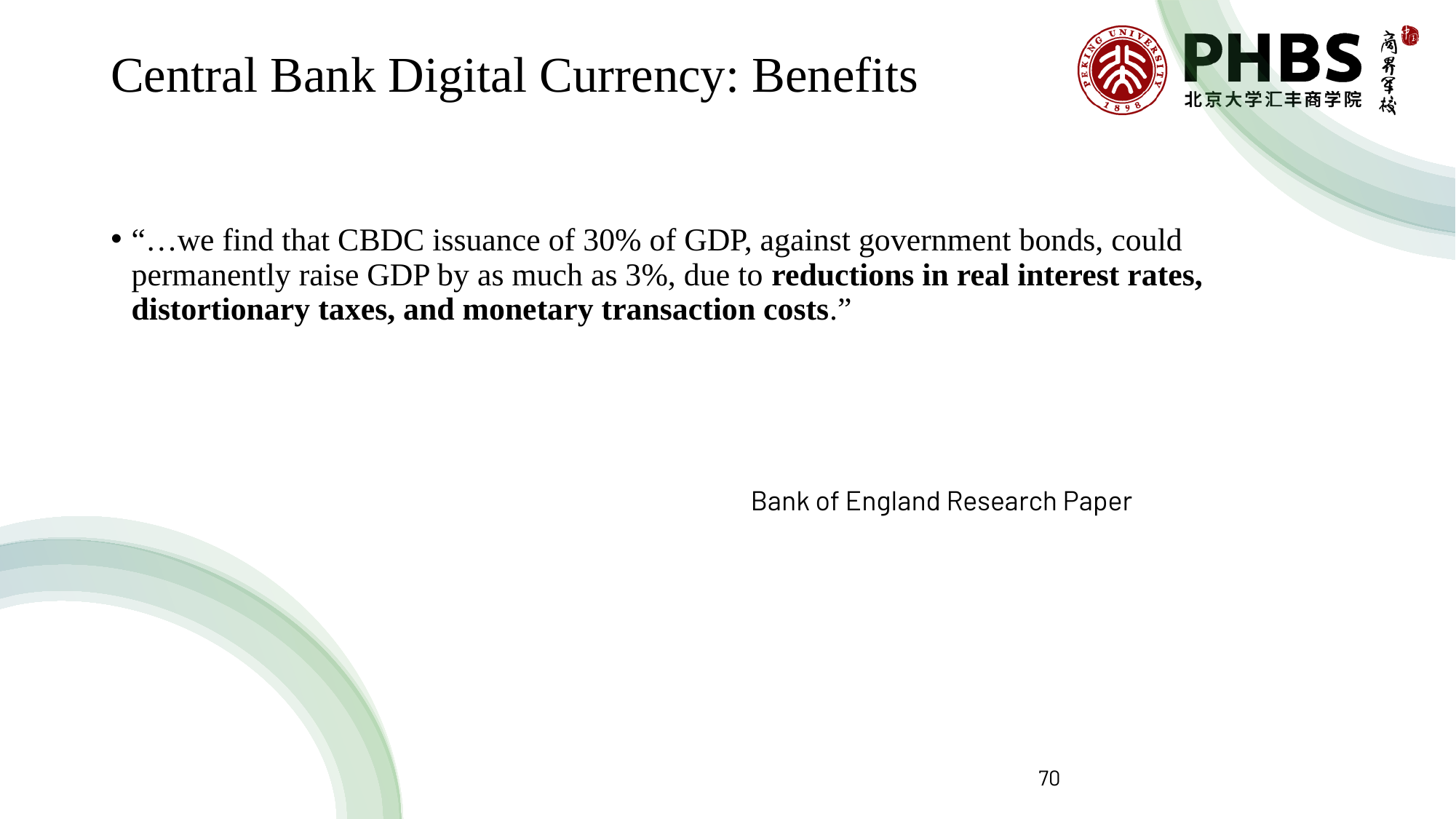

# Central Bank Digital Currency: Benefits
“…we find that CBDC issuance of 30% of GDP, against government bonds, could permanently raise GDP by as much as 3%, due to reductions in real interest rates, distortionary taxes, and monetary transaction costs.”

Bank of England Research Paper
70